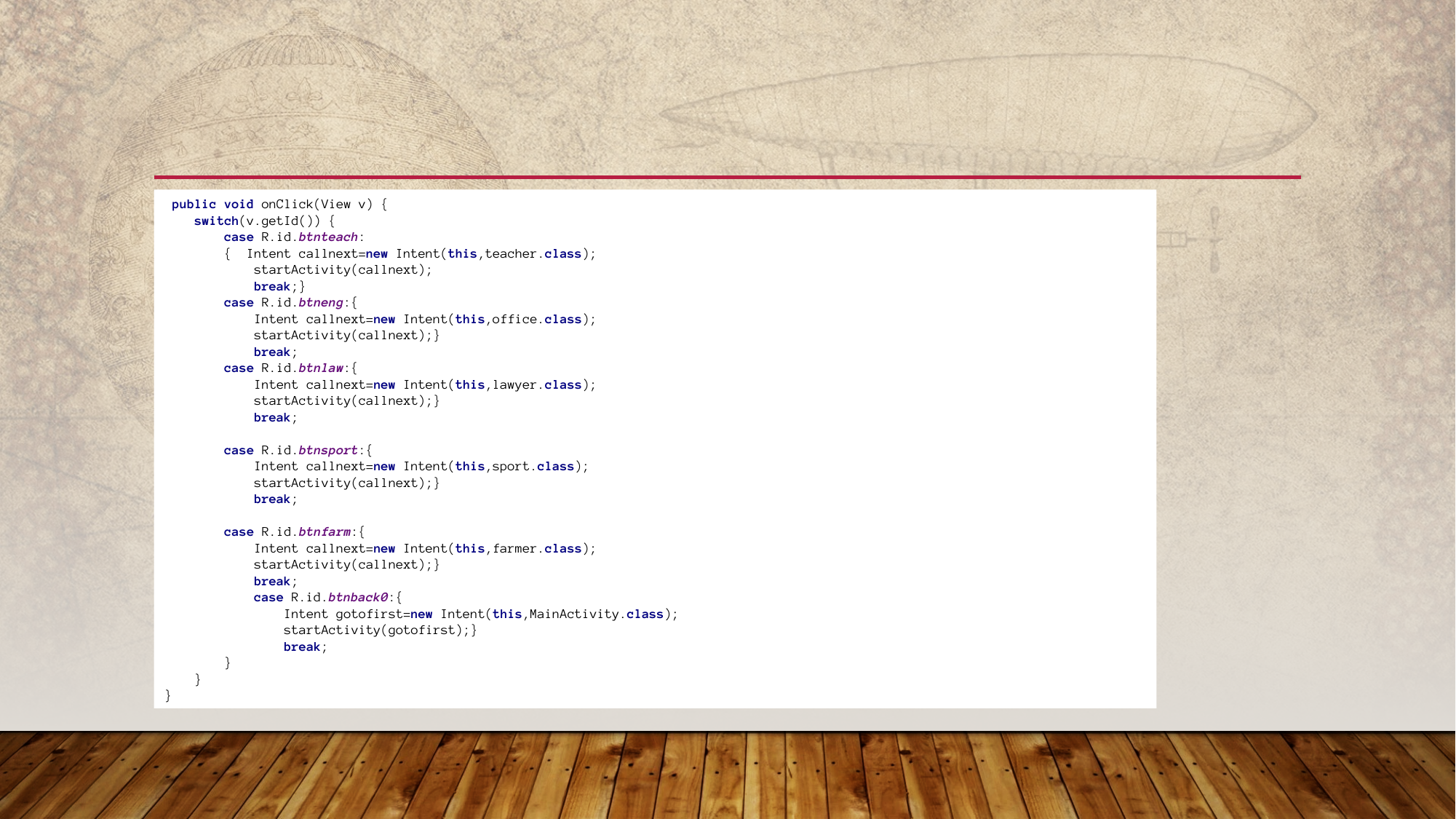

public void onClick(View v) {
    switch(v.getId()) {
        case R.id.btnteach:
        {  Intent callnext=new Intent(this,teacher.class);
            startActivity(callnext);
            break;}
        case R.id.btneng:{
            Intent callnext=new Intent(this,office.class);
            startActivity(callnext);}
            break;
        case R.id.btnlaw:{
            Intent callnext=new Intent(this,lawyer.class);
            startActivity(callnext);}
            break;
        case R.id.btnsport:{
            Intent callnext=new Intent(this,sport.class);
            startActivity(callnext);}
            break;
        case R.id.btnfarm:{
            Intent callnext=new Intent(this,farmer.class);
            startActivity(callnext);}
            break;
            case R.id.btnback0:{
                Intent gotofirst=new Intent(this,MainActivity.class);
                startActivity(gotofirst);}
                break;
        }
    }
}